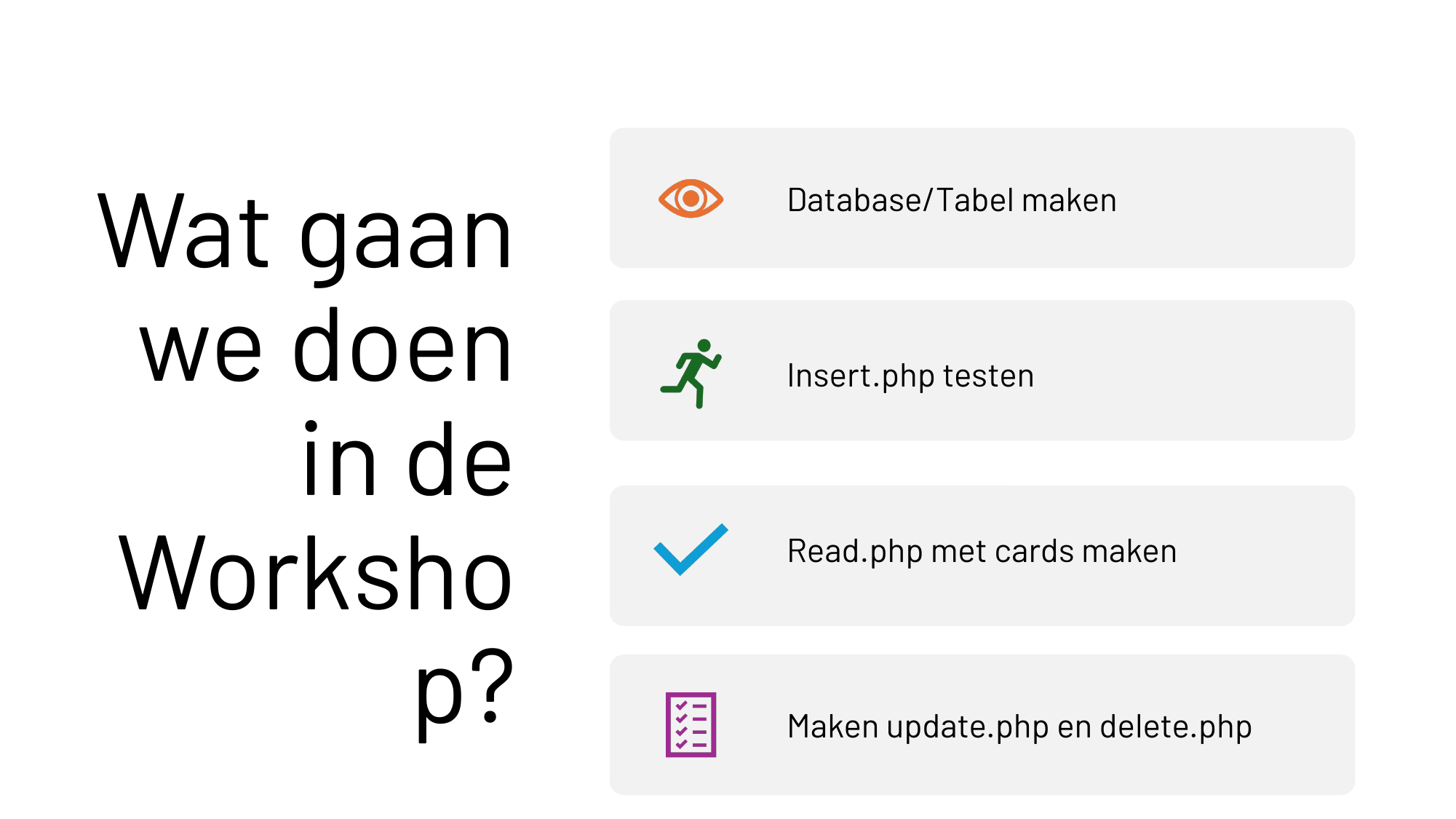

# Wat gaan we doen in de Workshop?
Database/Tabel maken
Insert.php testen
Read.php met cards maken
Maken update.php en delete.php